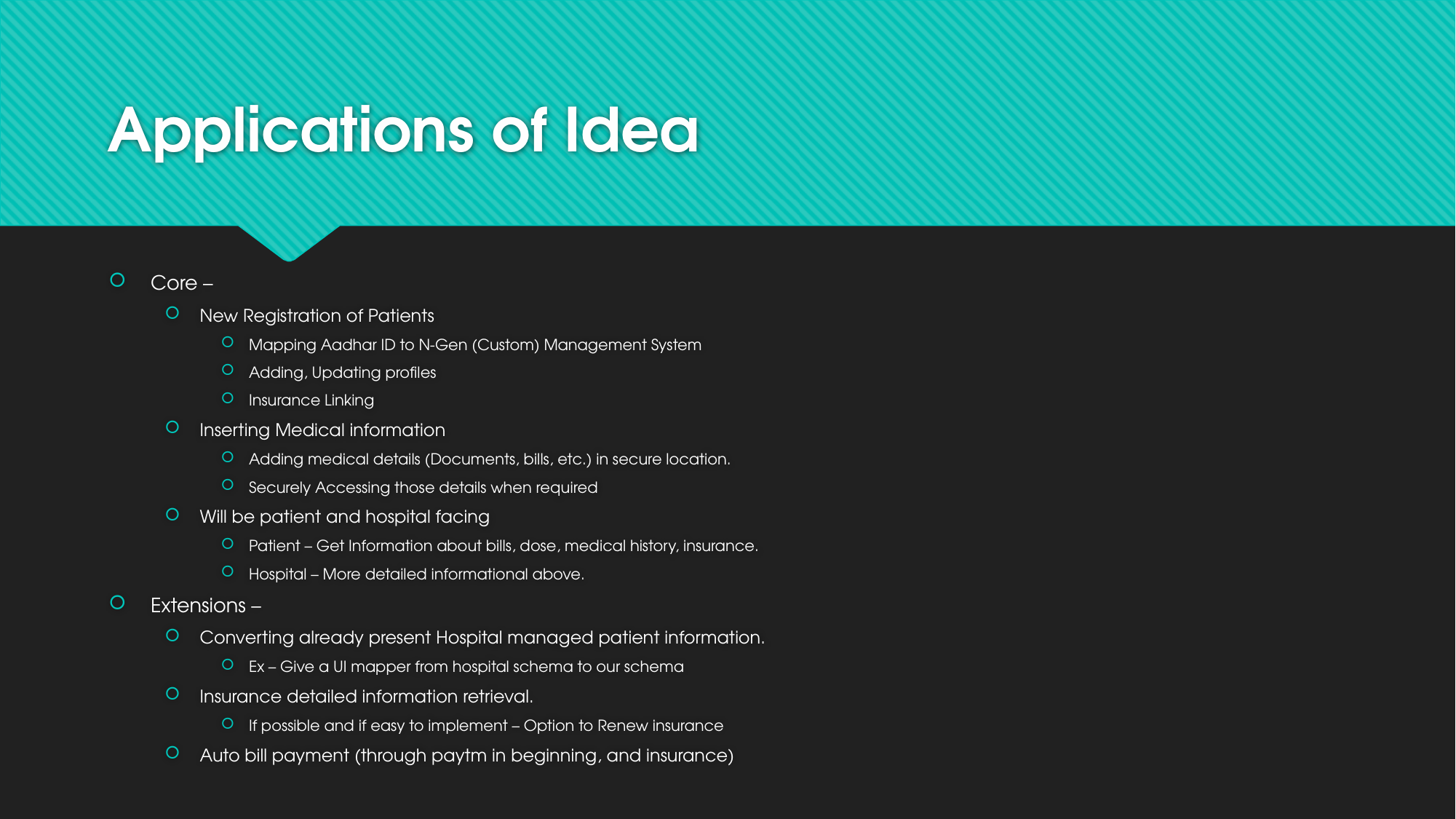

# Applications of Idea
Core –
New Registration of Patients
Mapping Aadhar ID to N-Gen (Custom) Management System
Adding, Updating profiles
Insurance Linking
Inserting Medical information
Adding medical details (Documents, bills, etc.) in secure location.
Securely Accessing those details when required
Will be patient and hospital facing
Patient – Get Information about bills, dose, medical history, insurance.
Hospital – More detailed informational above.
Extensions –
Converting already present Hospital managed patient information.
Ex – Give a UI mapper from hospital schema to our schema
Insurance detailed information retrieval.
If possible and if easy to implement – Option to Renew insurance
Auto bill payment (through paytm in beginning, and insurance)